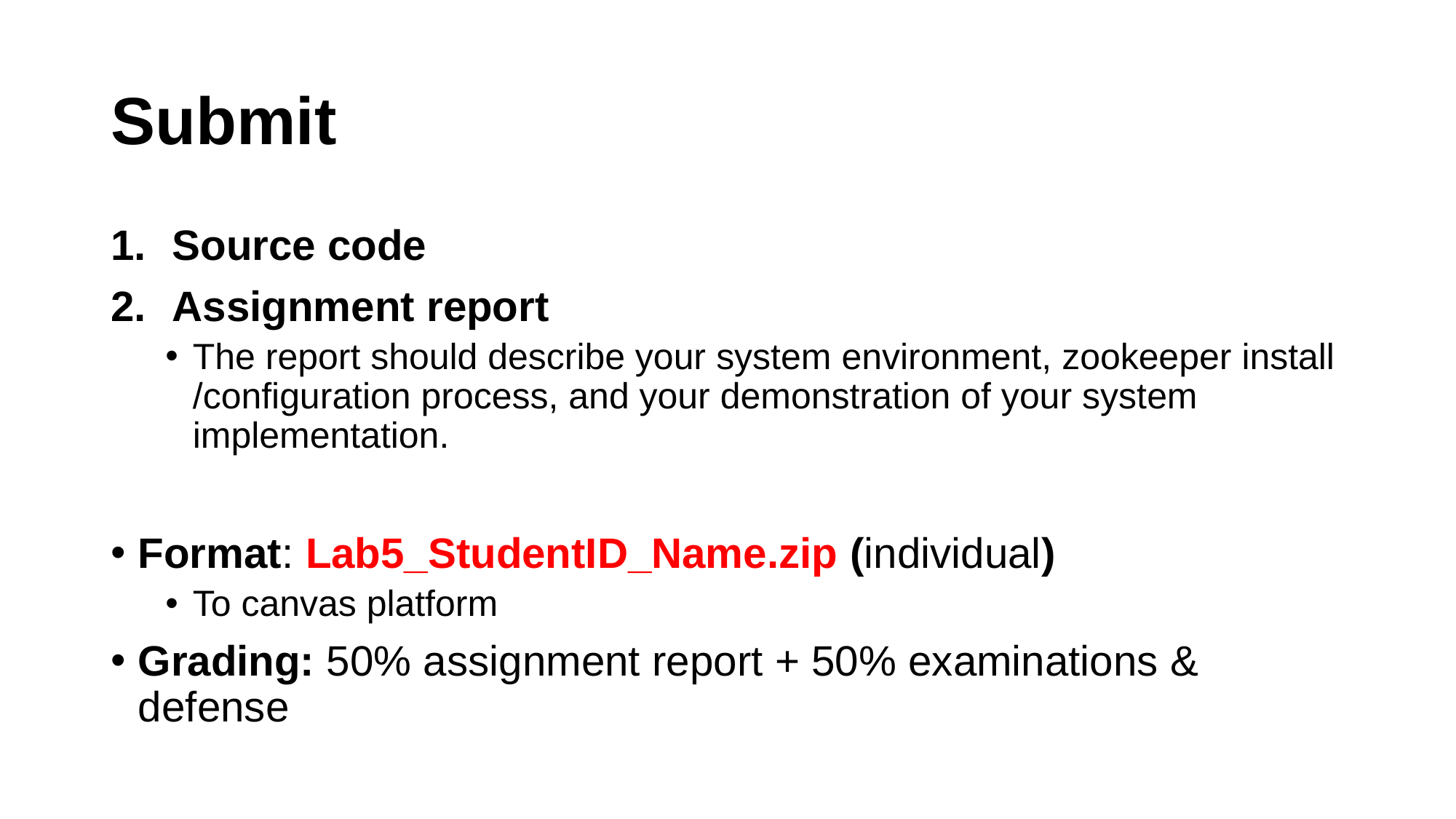

# Submit
Source code
Assignment report
The report should describe your system environment, zookeeper install /configuration process, and your demonstration of your system implementation.

Format: Lab5_StudentID_Name.zip (individual)
To canvas platform
Grading: 50% assignment report + 50% examinations & defense